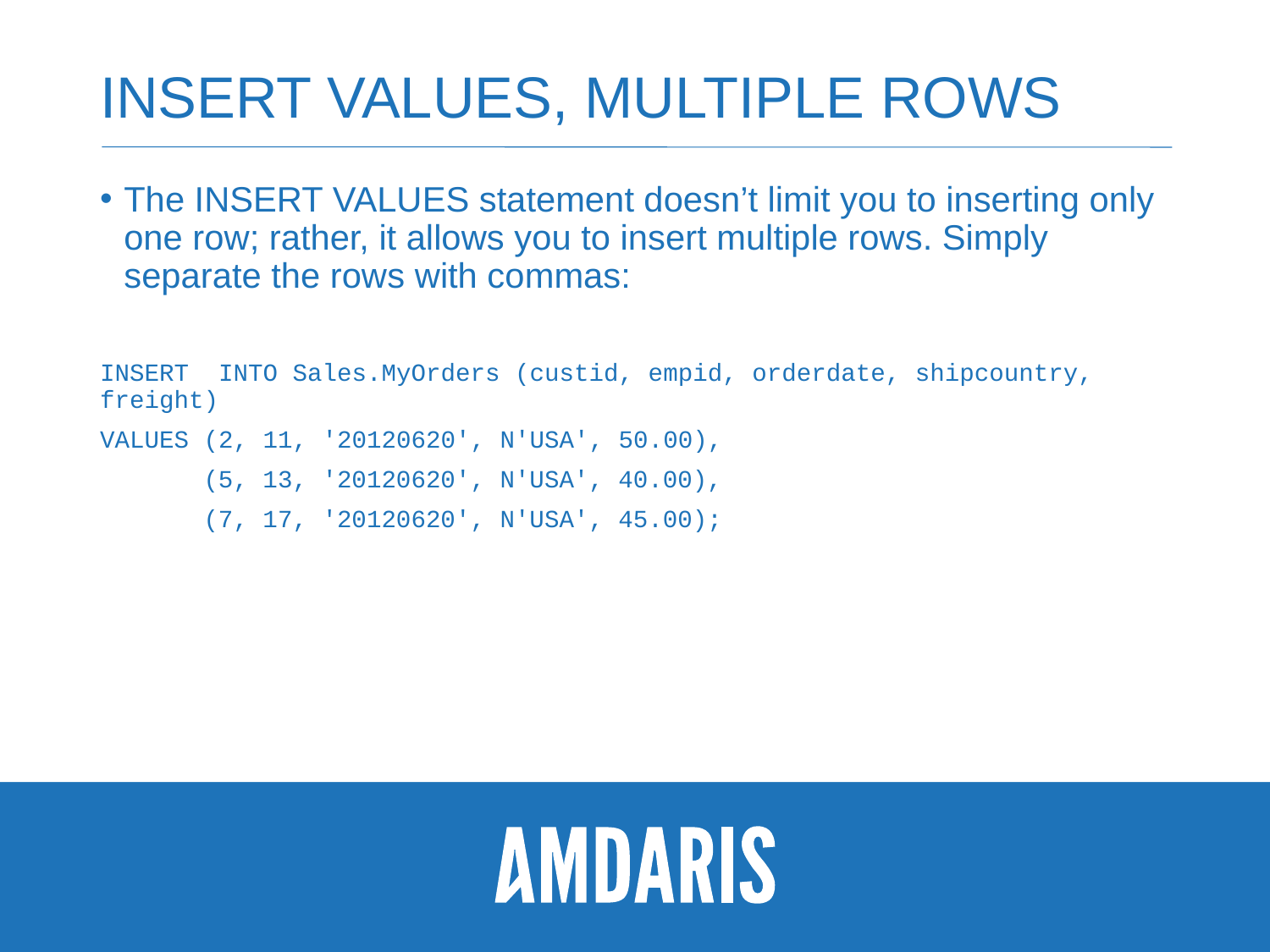

# InSERT VALUES, MULTIPLE ROWS
The INSERT VALUES statement doesn’t limit you to inserting only one row; rather, it allows you to insert multiple rows. Simply separate the rows with commas:

INSERT  INTO Sales.MyOrders (custid, empid, orderdate, shipcountry, freight)
VALUES (2, 11, '20120620', N'USA', 50.00),
       (5, 13, '20120620', N'USA', 40.00),
       (7, 17, '20120620', N'USA', 45.00);